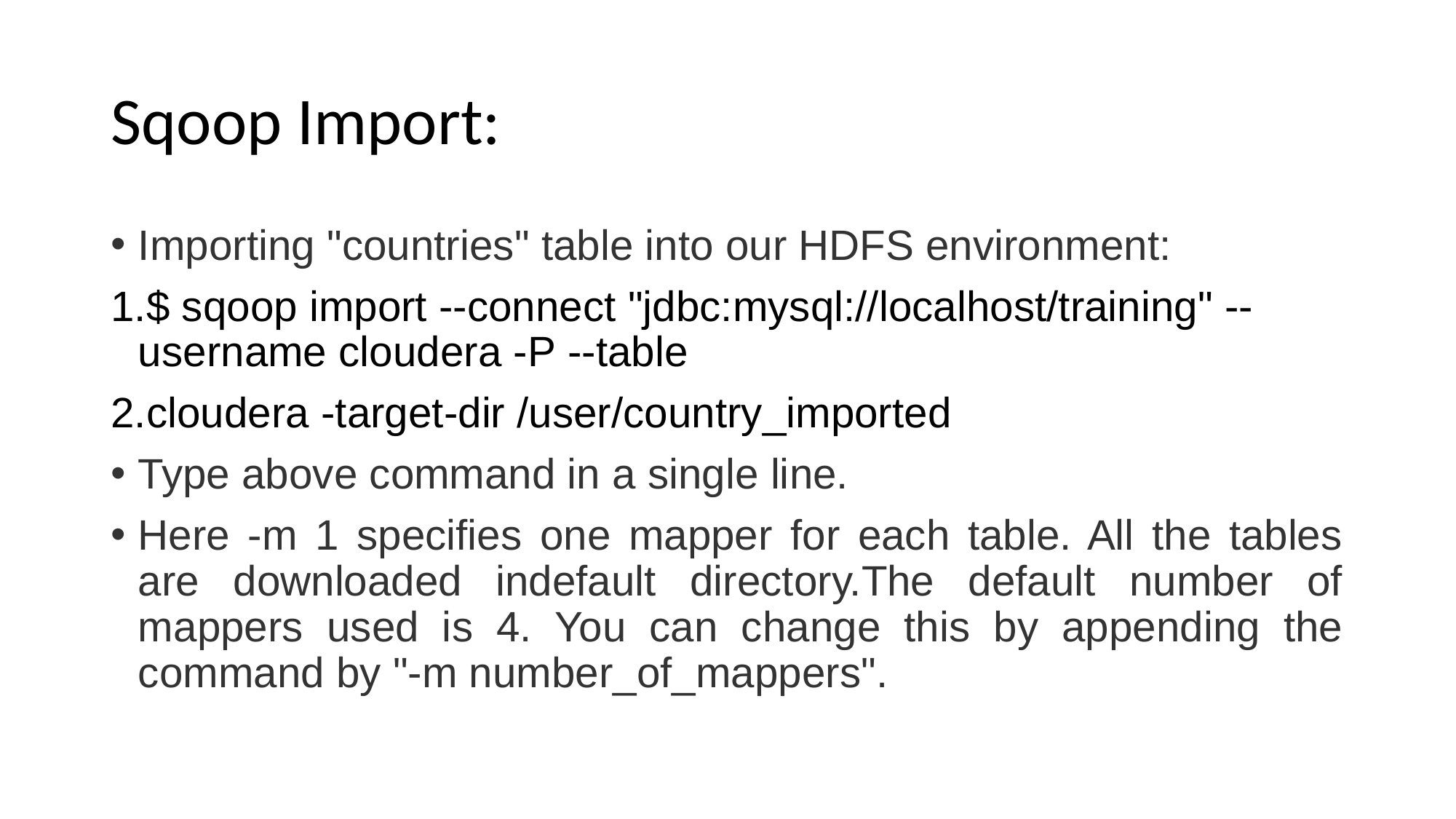

# Sqoop Import:
Importing "countries" table into our HDFS environment:
$ sqoop import --connect "jdbc:mysql://localhost/training" --username cloudera -P --table
cloudera -target-dir /user/country_imported
Type above command in a single line.
Here -m 1 specifies one mapper for each table. All the tables are downloaded indefault directory.The default number of mappers used is 4. You can change this by appending the command by "-m number_of_mappers".